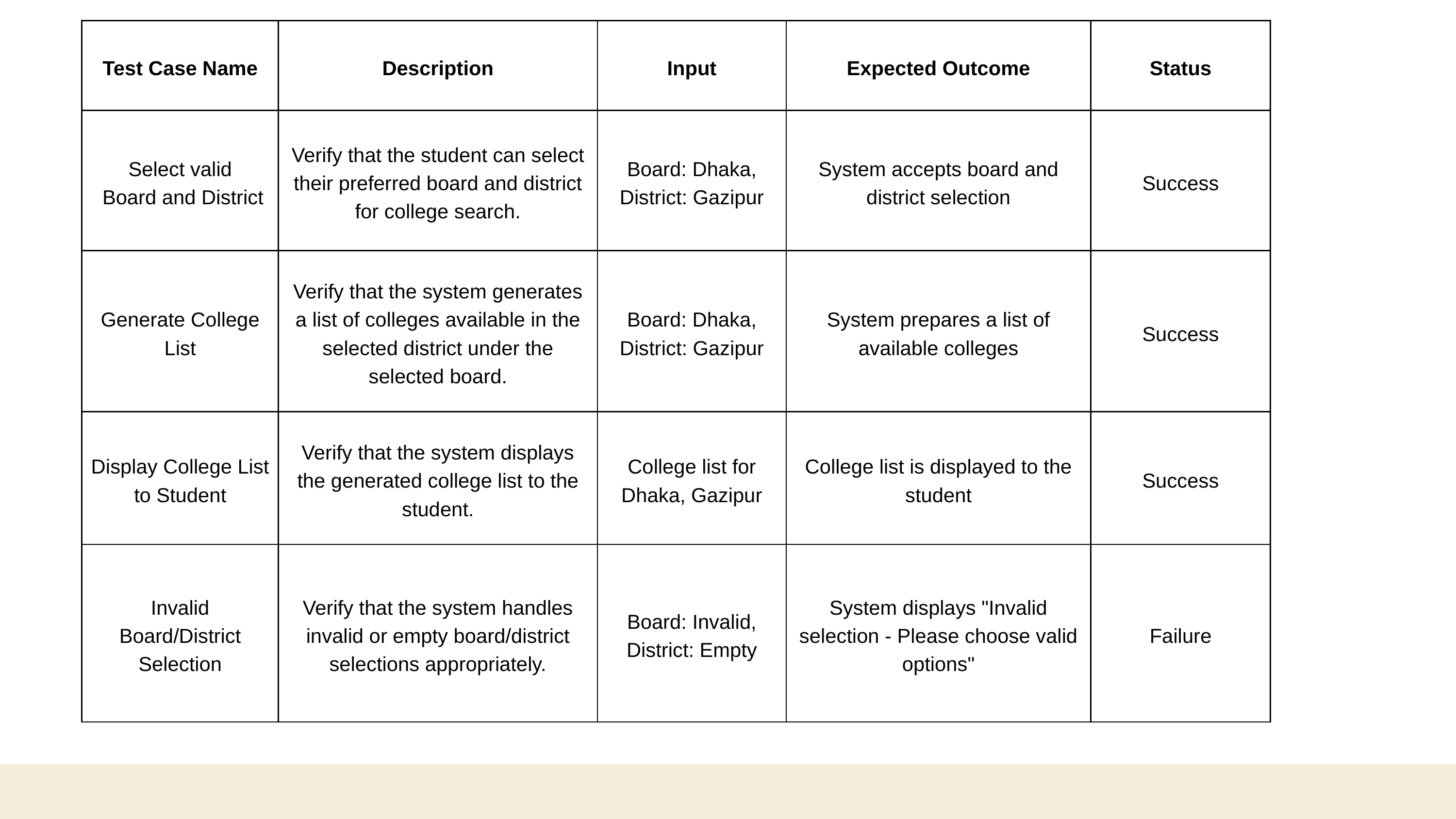

| Test Case Name | Description | Input | Expected Outcome | Status |
| --- | --- | --- | --- | --- |
| Select valid Board and District | Verify that the student can select their preferred board and district for college search. | Board: Dhaka, District: Gazipur | System accepts board and district selection | Success |
| Generate College List | Verify that the system generates a list of colleges available in the selected district under the selected board. | Board: Dhaka, District: Gazipur | System prepares a list of available colleges | Success |
| Display College List to Student | Verify that the system displays the generated college list to the student. | College list for Dhaka, Gazipur | College list is displayed to the student | Success |
| Invalid Board/District Selection | Verify that the system handles invalid or empty board/district selections appropriately. | Board: Invalid, District: Empty | System displays "Invalid selection - Please choose valid options" | Failure |